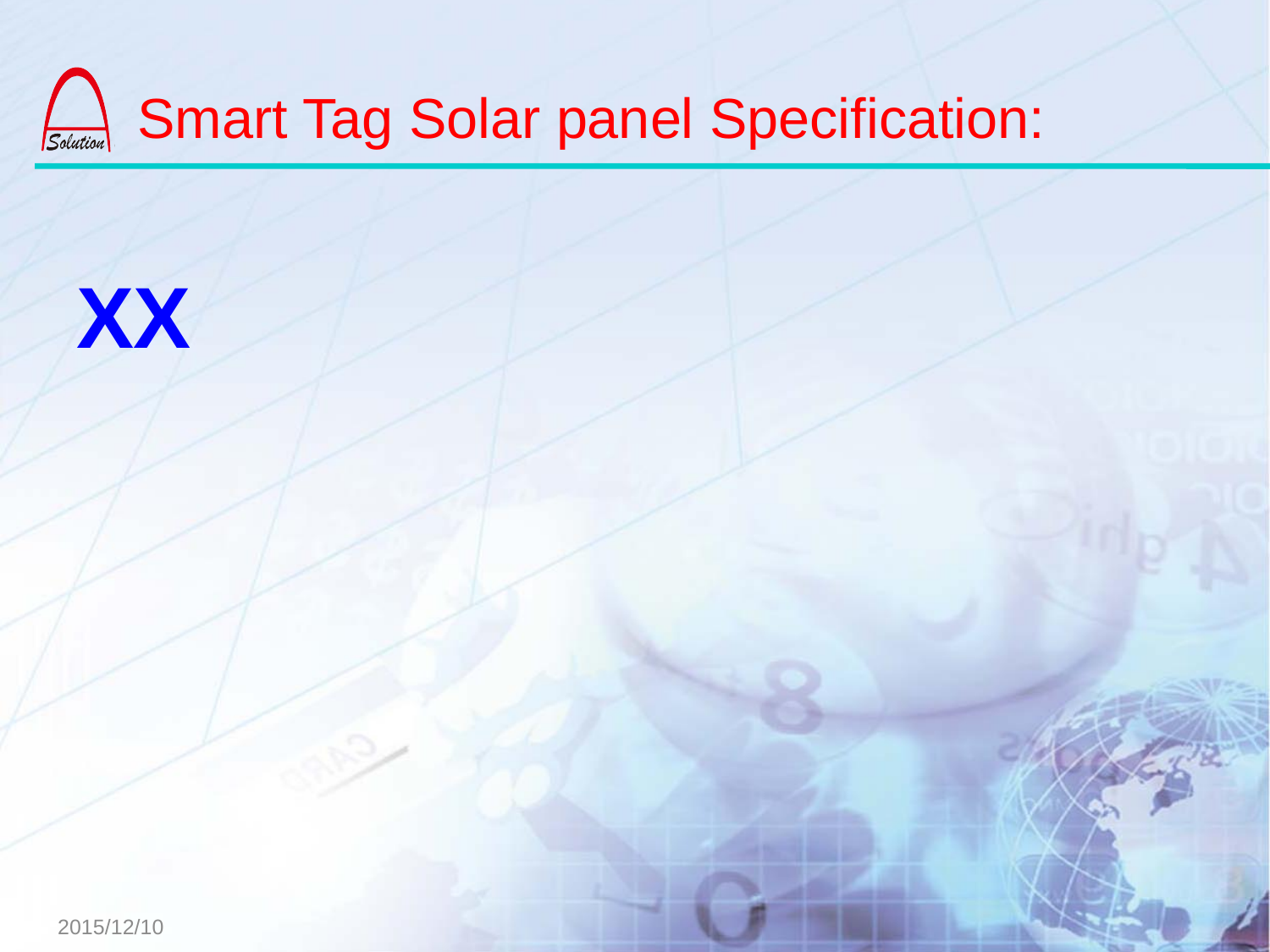

# Smart Tag Solar panel Specification:

XX
2015/12/10